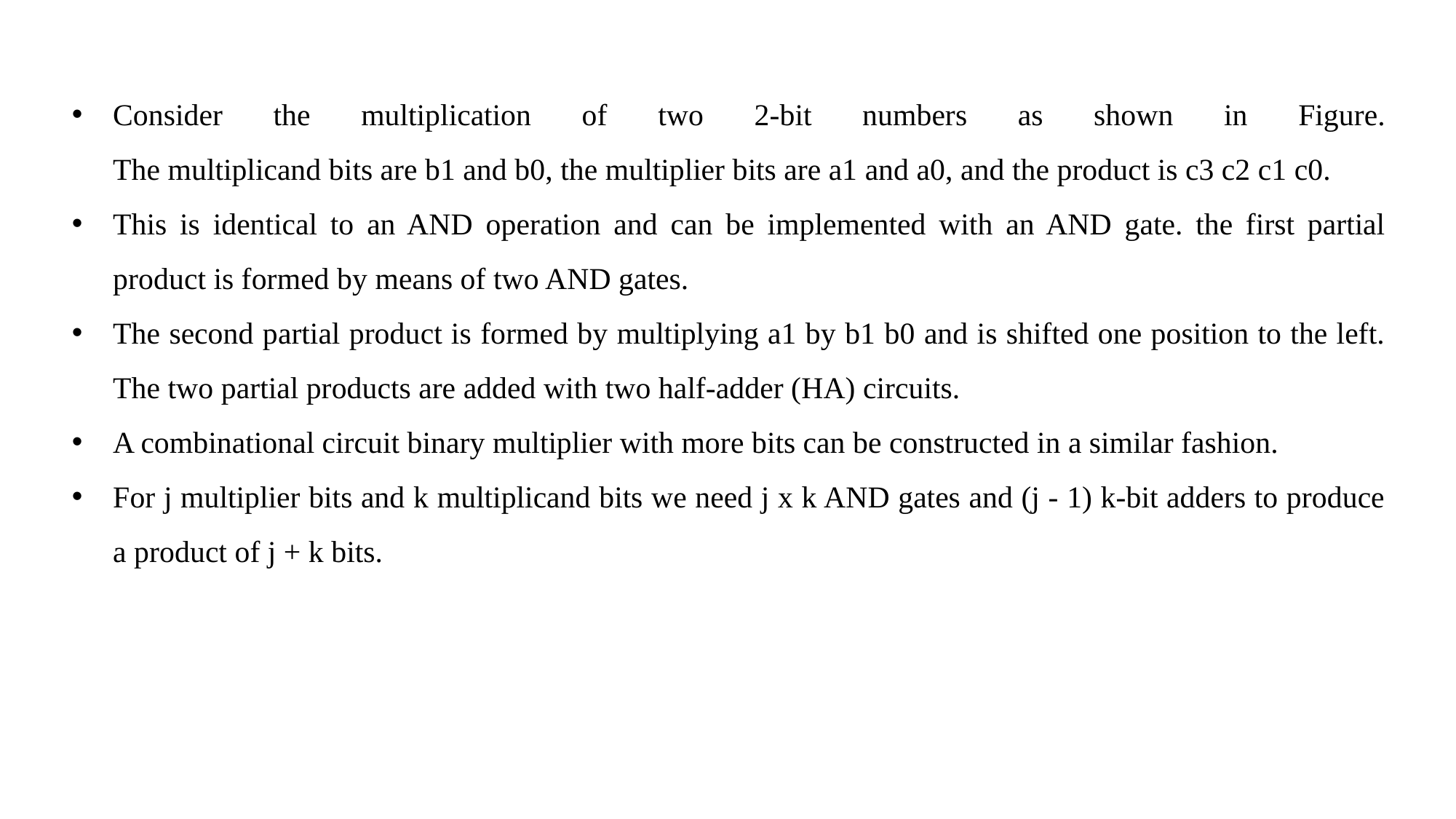

Consider the multiplication of two 2-bit numbers as shown in Figure.
The multiplicand bits are b1 and b0, the multiplier bits are a1 and a0, and the product is c3 c2 c1 c0.
This is identical to an AND operation and can be implemented with an AND gate. the first partial product is formed by means of two AND gates.
The second partial product is formed by multiplying a1 by b1 b0 and is shifted one position to the left. The two partial products are added with two half-adder (HA) circuits.
A combinational circuit binary multiplier with more bits can be constructed in a similar fashion.
For j multiplier bits and k multiplicand bits we need j x k AND gates and (j - 1) k-bit adders to produce a product of j + k bits.